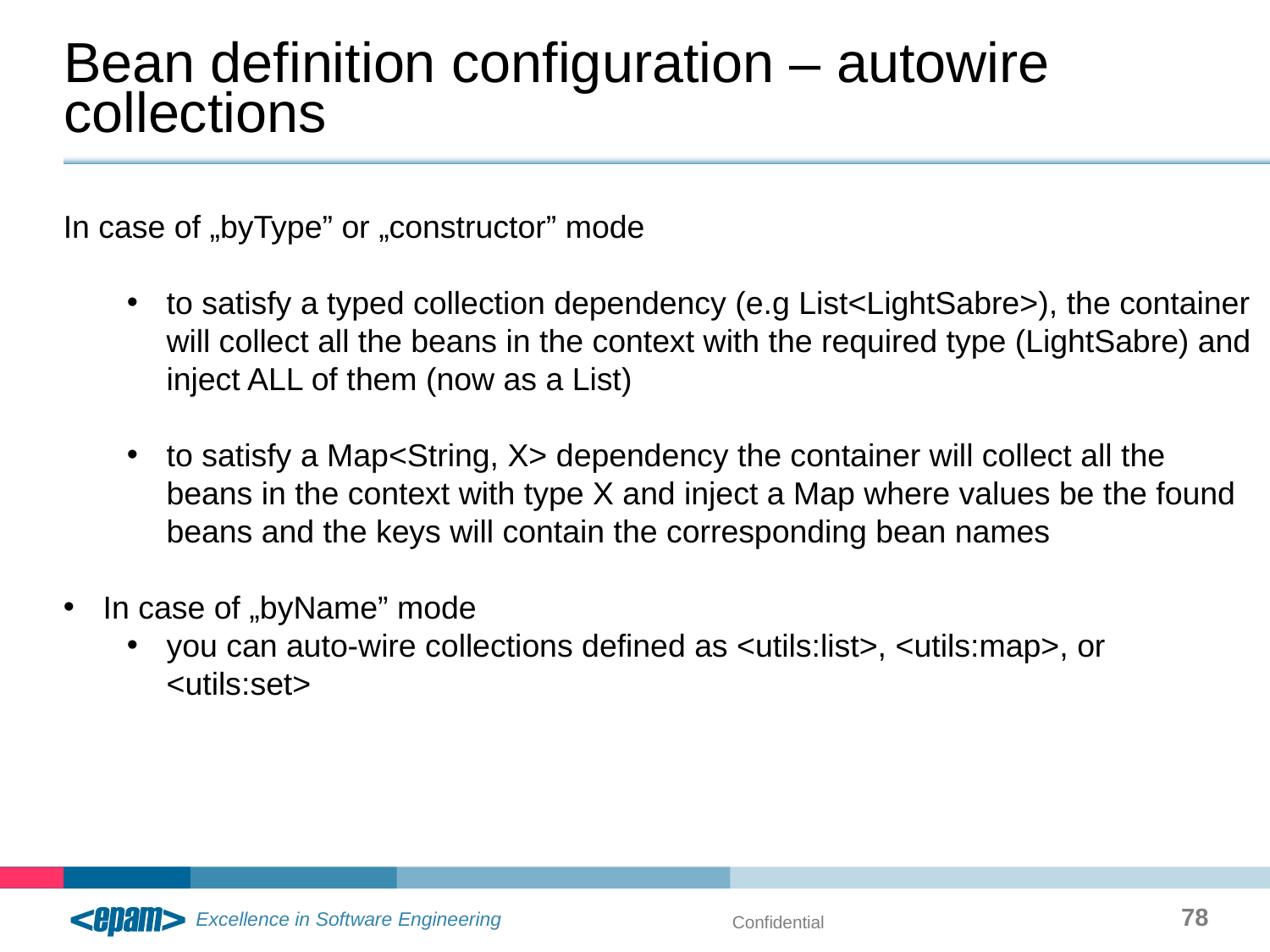

# Bean definition configuration – autowire collections

In case of „byType” or „constructor” mode

to satisfy a typed collection dependency (e.g List<LightSabre>), the container will collect all the beans in the context with the required type (LightSabre) and inject ALL of them (now as a List)

to satisfy a Map<String, X> dependency the container will collect all the beans in the context with type X and inject a Map where values be the found beans and the keys will contain the corresponding bean names

In case of „byName” mode
you can auto-wire collections defined as <utils:list>, <utils:map>, or <utils:set>
78
Confidential